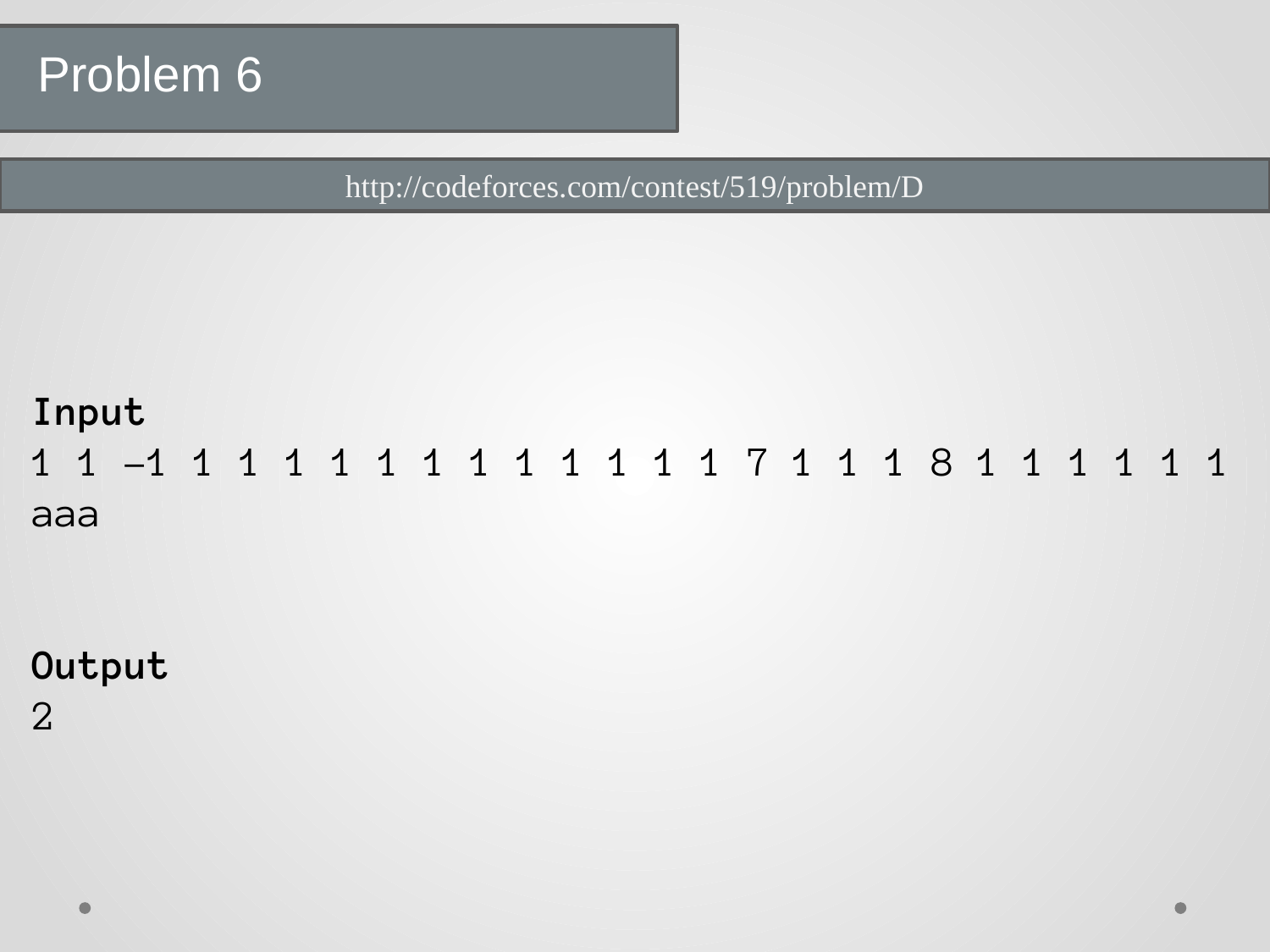

Problem 6
http://codeforces.com/contest/519/problem/D
Input
1 1 -1 1 1 1 1 1 1 1 1 1 1 1 1 7 1 1 1 8 1 1 1 1 1 1
aaa

Output
2